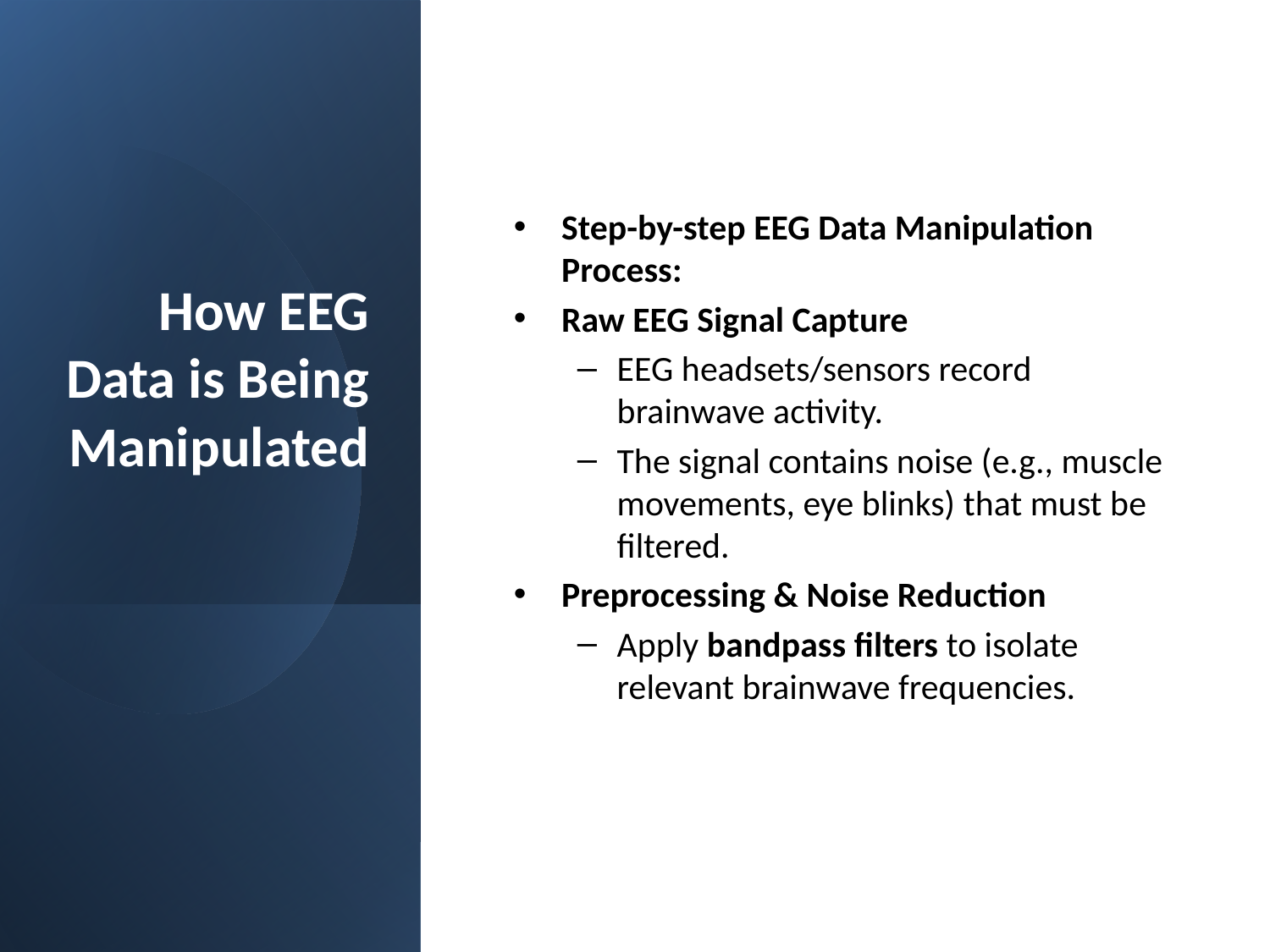

# How EEG Data is Being Manipulated

Step-by-step EEG Data Manipulation Process:
Raw EEG Signal Capture
EEG headsets/sensors record brainwave activity.
The signal contains noise (e.g., muscle movements, eye blinks) that must be filtered.
Preprocessing & Noise Reduction
Apply bandpass filters to isolate relevant brainwave frequencies.